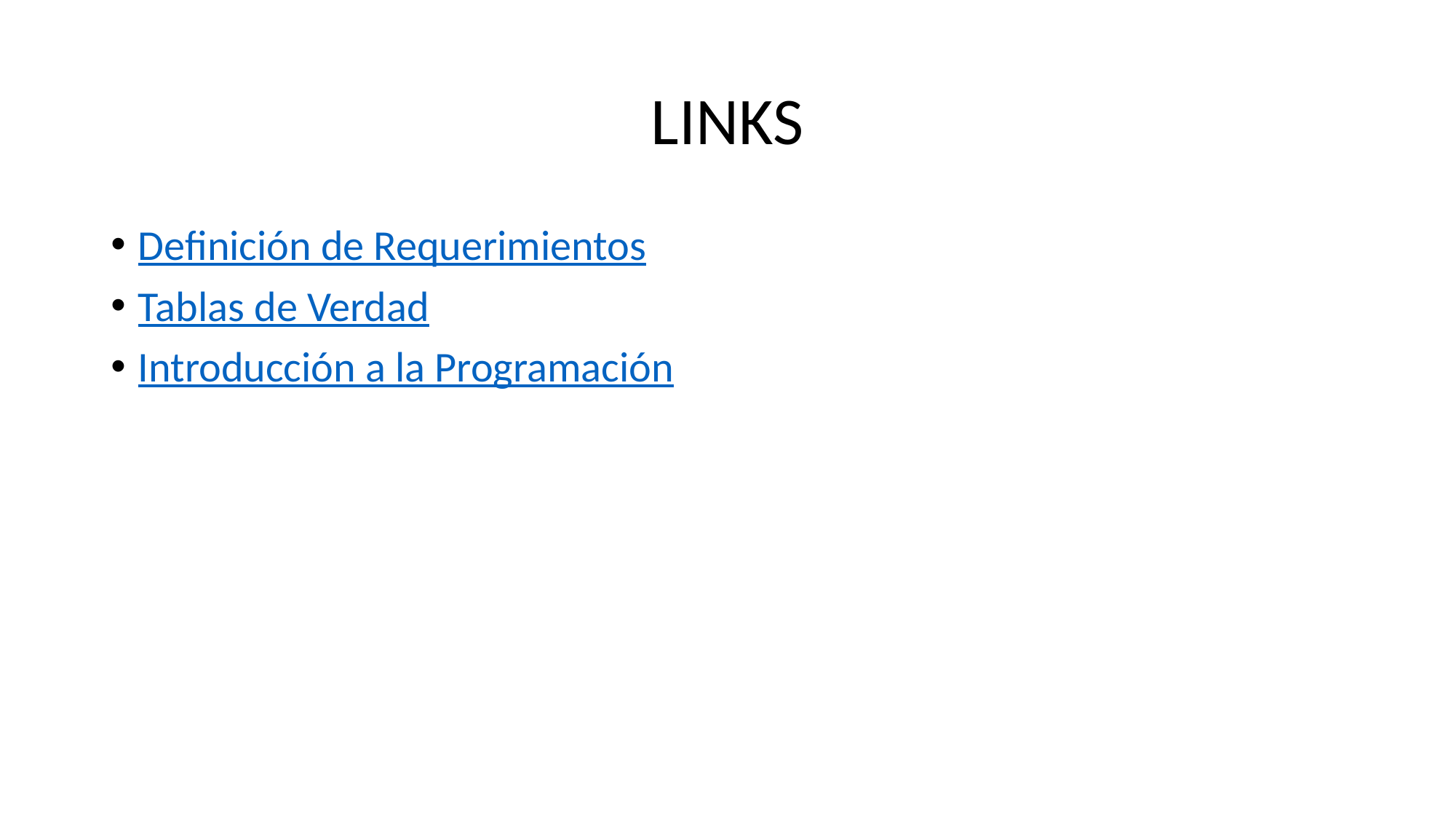

# LINKS
Definición de Requerimientos
Tablas de Verdad
Introducción a la Programación